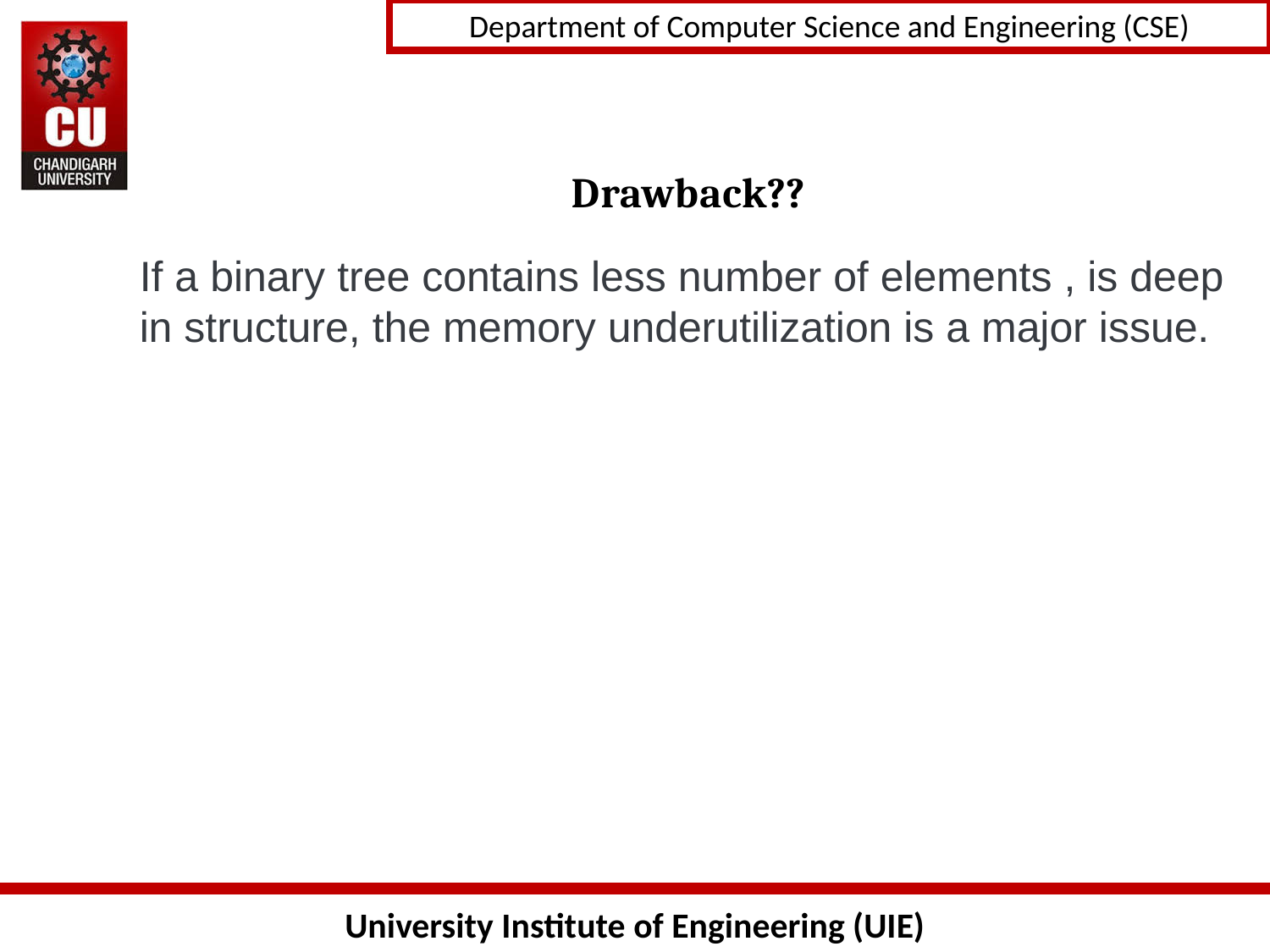

# Drawback??
If a binary tree contains less number of elements , is deep in structure, the memory underutilization is a major issue.